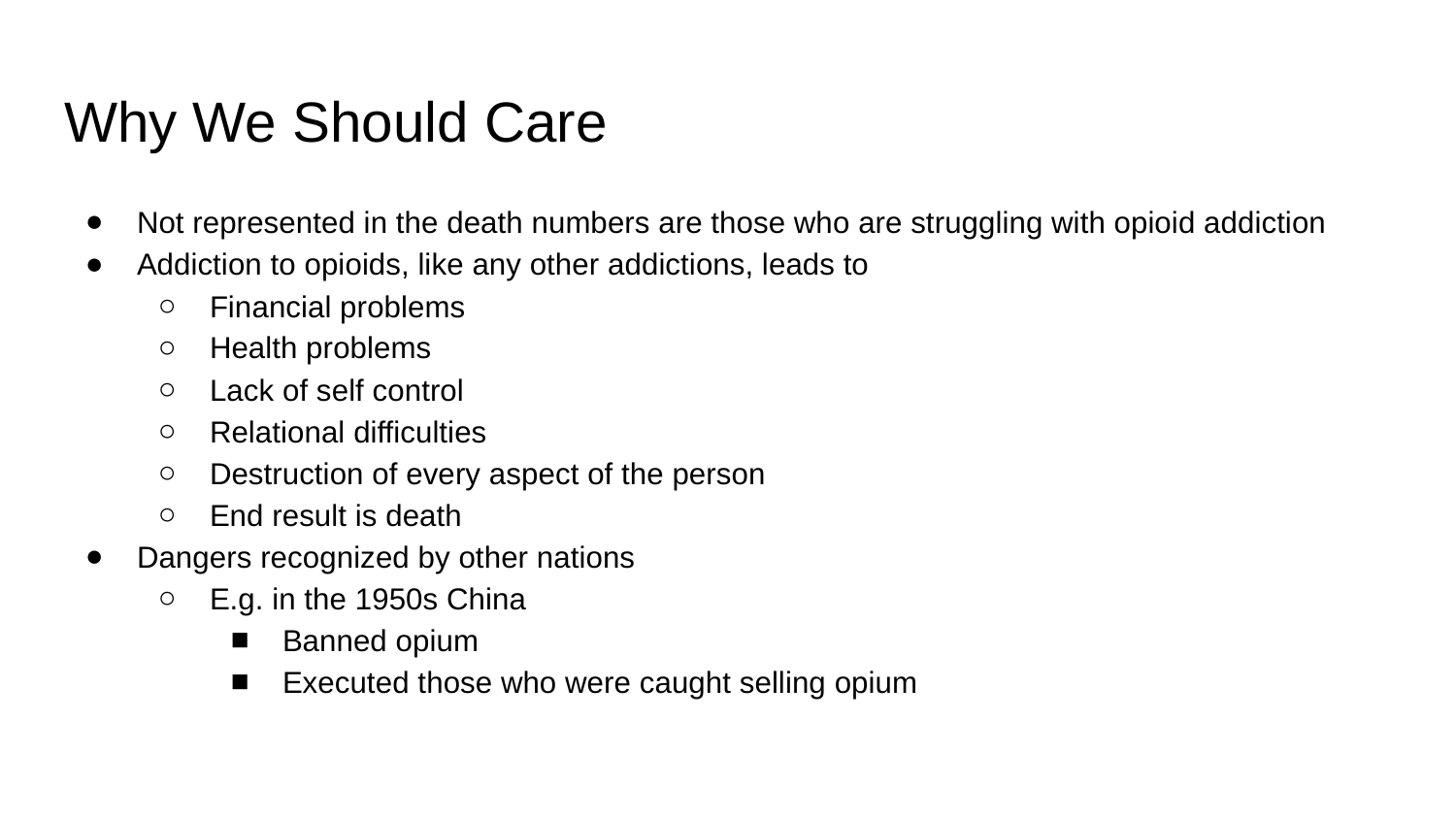

# Why We Should Care
Not represented in the death numbers are those who are struggling with opioid addiction
Addiction to opioids, like any other addictions, leads to
Financial problems
Health problems
Lack of self control
Relational difficulties
Destruction of every aspect of the person
End result is death
Dangers recognized by other nations
E.g. in the 1950s China
Banned opium
Executed those who were caught selling opium